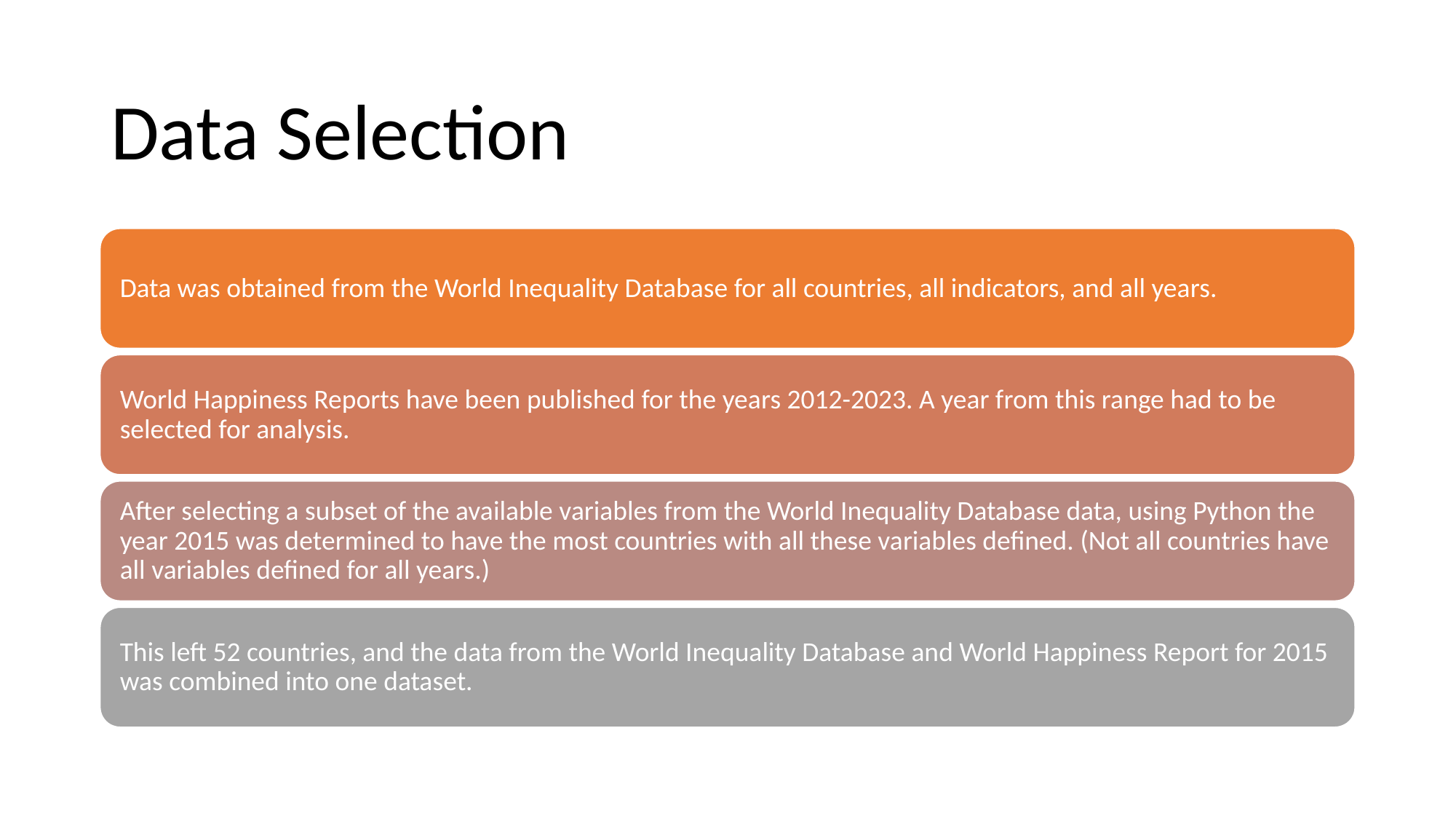

# Data Selection
Data was obtained from the World Inequality Database for all countries, all indicators, and all years.
World Happiness Reports have been published for the years 2012-2023. A year from this range had to be selected for analysis.
After selecting a subset of the available variables from the World Inequality Database data, using Python the year 2015 was determined to have the most countries with all these variables defined. (Not all countries have all variables defined for all years.)
This left 52 countries, and the data from the World Inequality Database and World Happiness Report for 2015 was combined into one dataset.